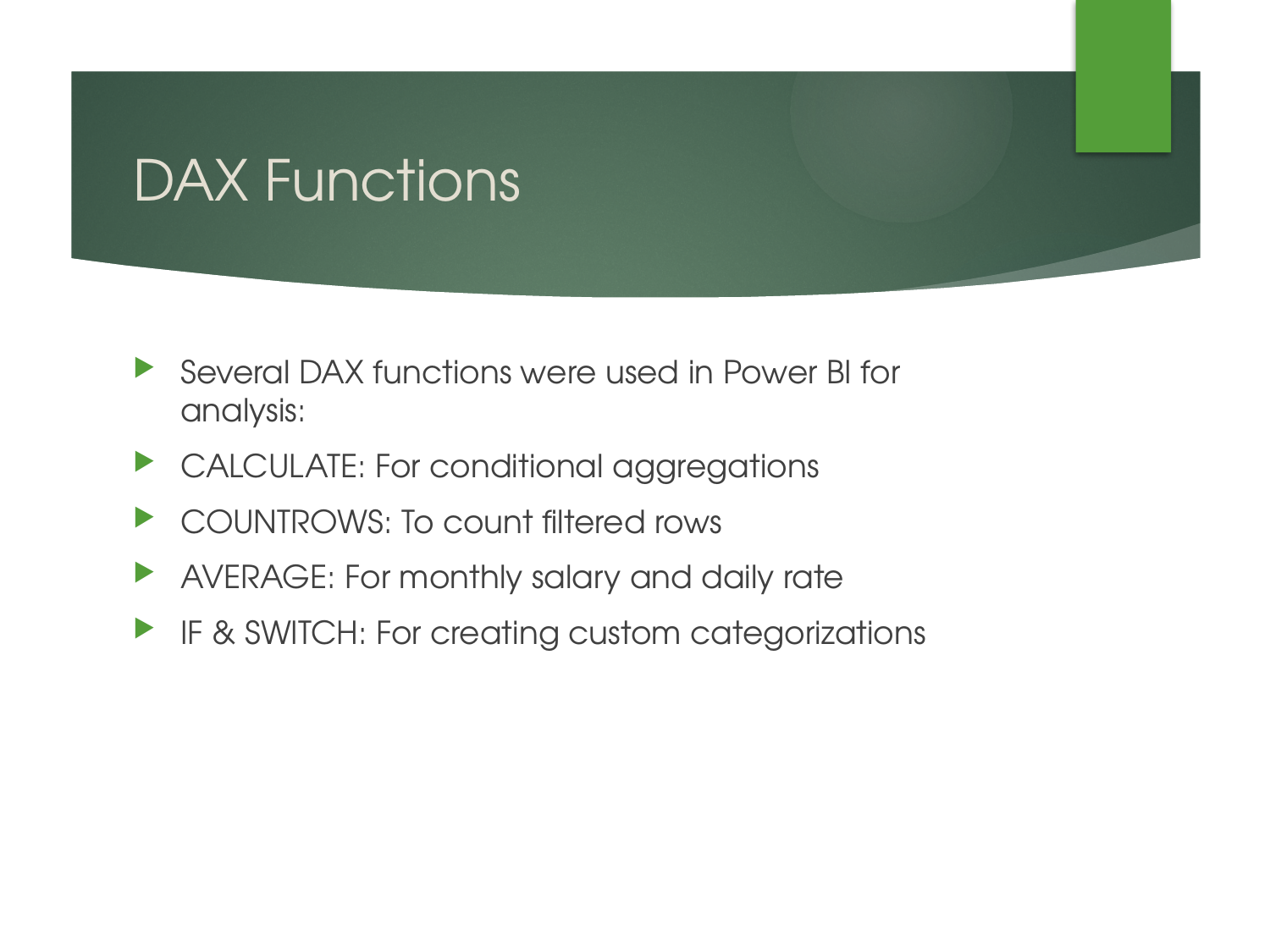

# DAX Functions
Several DAX functions were used in Power BI for analysis:
CALCULATE: For conditional aggregations
COUNTROWS: To count filtered rows
AVERAGE: For monthly salary and daily rate
IF & SWITCH: For creating custom categorizations